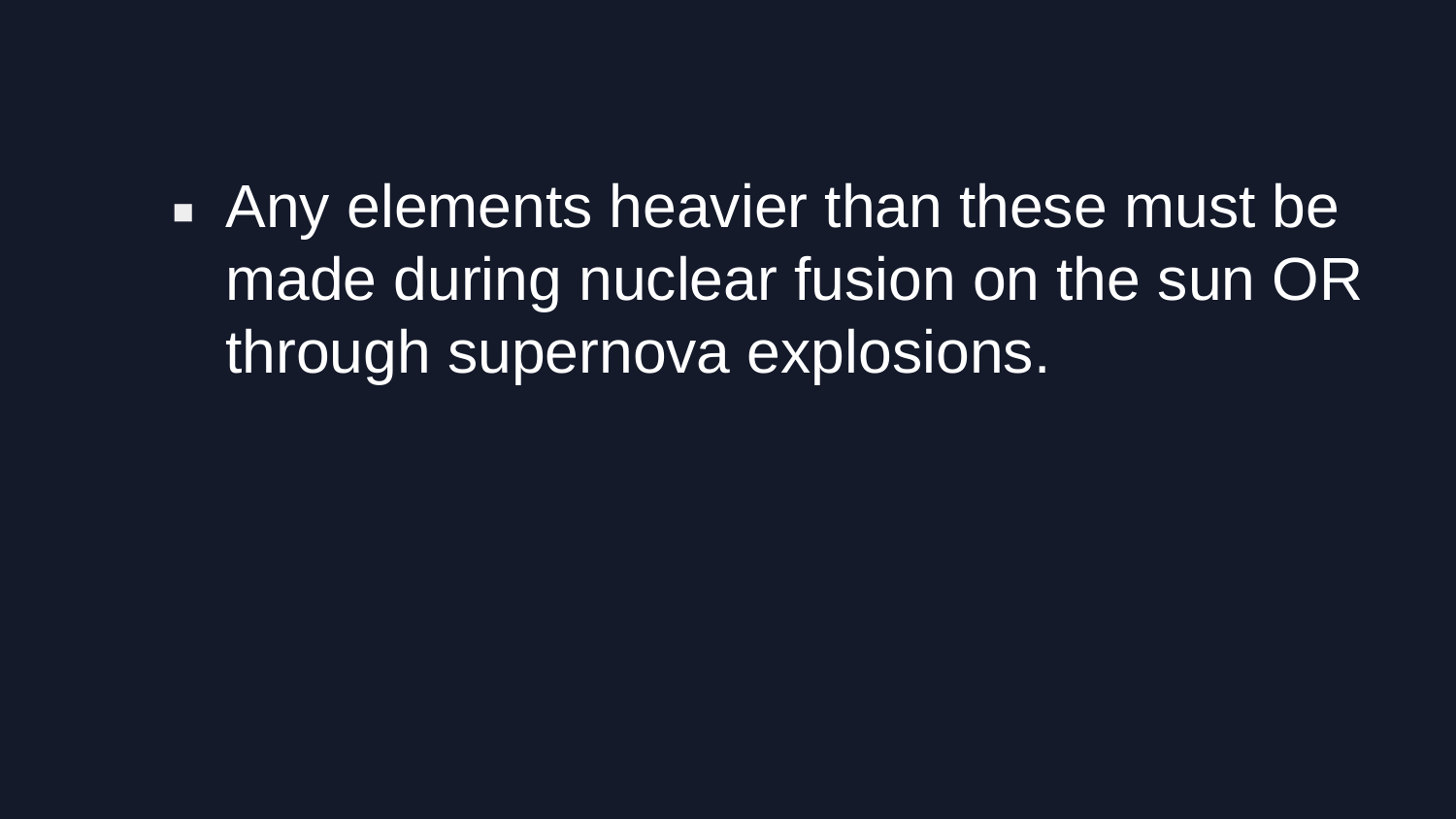

#
Any elements heavier than these must be made during nuclear fusion on the sun OR through supernova explosions.